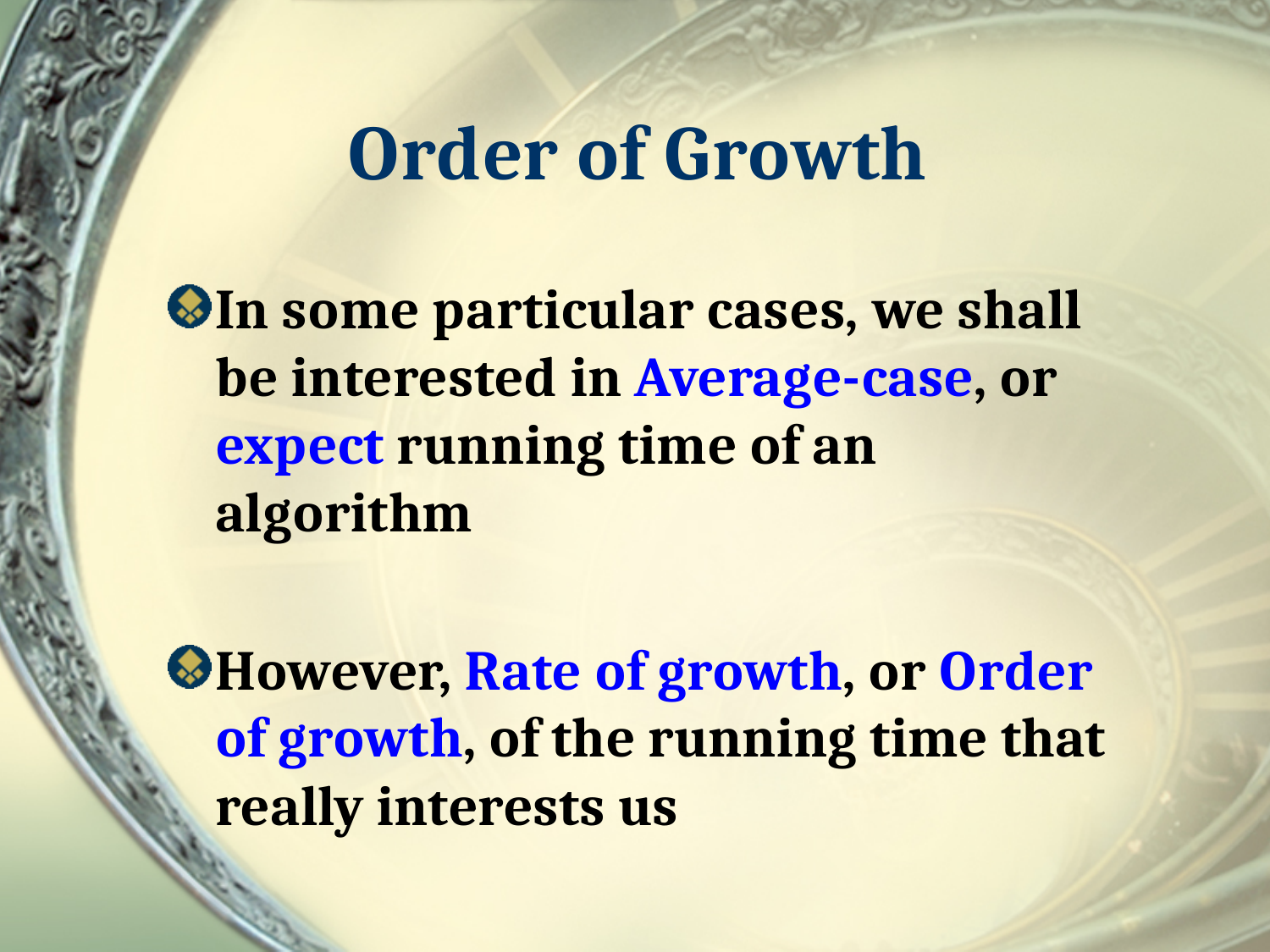

# Order of Growth
In some particular cases, we shall be interested in Average-case, or expect running time of an algorithm

However, Rate of growth, or Order of growth, of the running time that really interests us